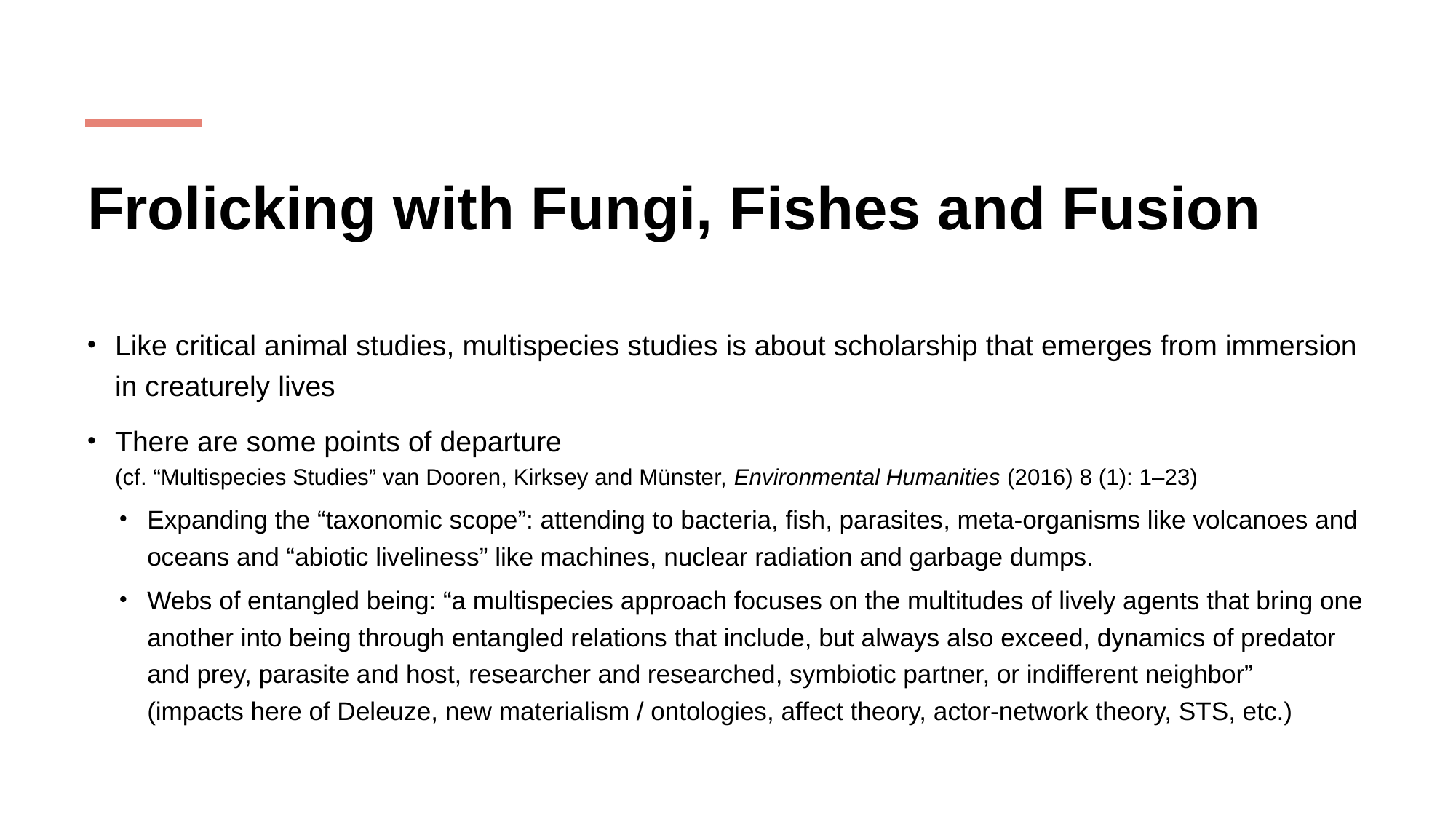

# Frolicking with Fungi, Fishes and Fusion
Like critical animal studies, multispecies studies is about scholarship that emerges from immersion in creaturely lives
There are some points of departure
(cf. “Multispecies Studies” van Dooren, Kirksey and Münster, Environmental Humanities (2016) 8 (1): 1–23)
Expanding the “taxonomic scope”: attending to bacteria, fish, parasites, meta-organisms like volcanoes and oceans and “abiotic liveliness” like machines, nuclear radiation and garbage dumps.
Webs of entangled being: “a multispecies approach focuses on the multitudes of lively agents that bring one another into being through entangled relations that include, but always also exceed, dynamics of predator and prey, parasite and host, researcher and researched, symbiotic partner, or indifferent neighbor”
(impacts here of Deleuze, new materialism / ontologies, affect theory, actor-network theory, STS, etc.)